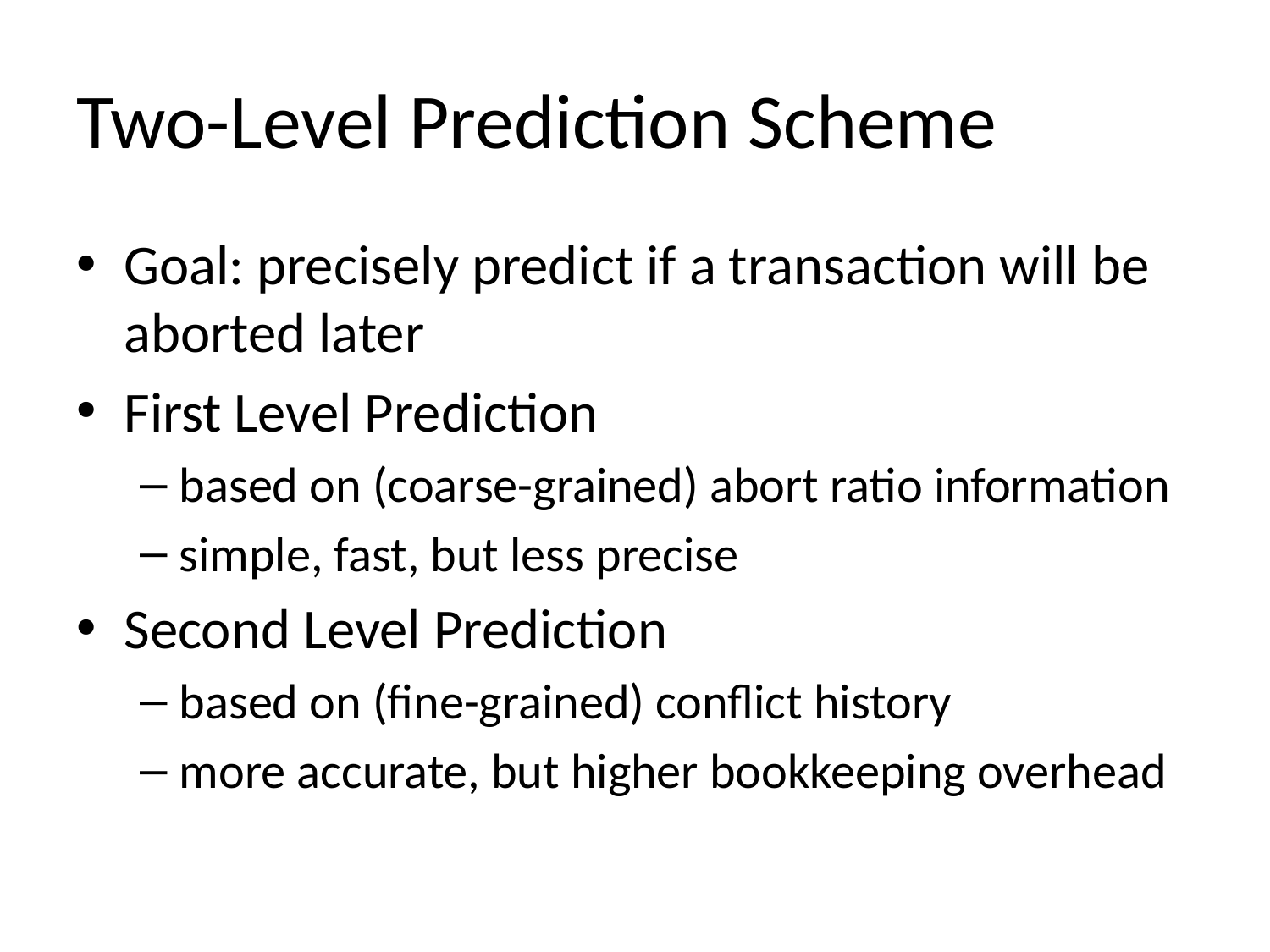

# Two-Level Prediction Scheme
Goal: precisely predict if a transaction will be aborted later
First Level Prediction
based on (coarse-grained) abort ratio information
simple, fast, but less precise
Second Level Prediction
based on (fine-grained) conflict history
more accurate, but higher bookkeeping overhead